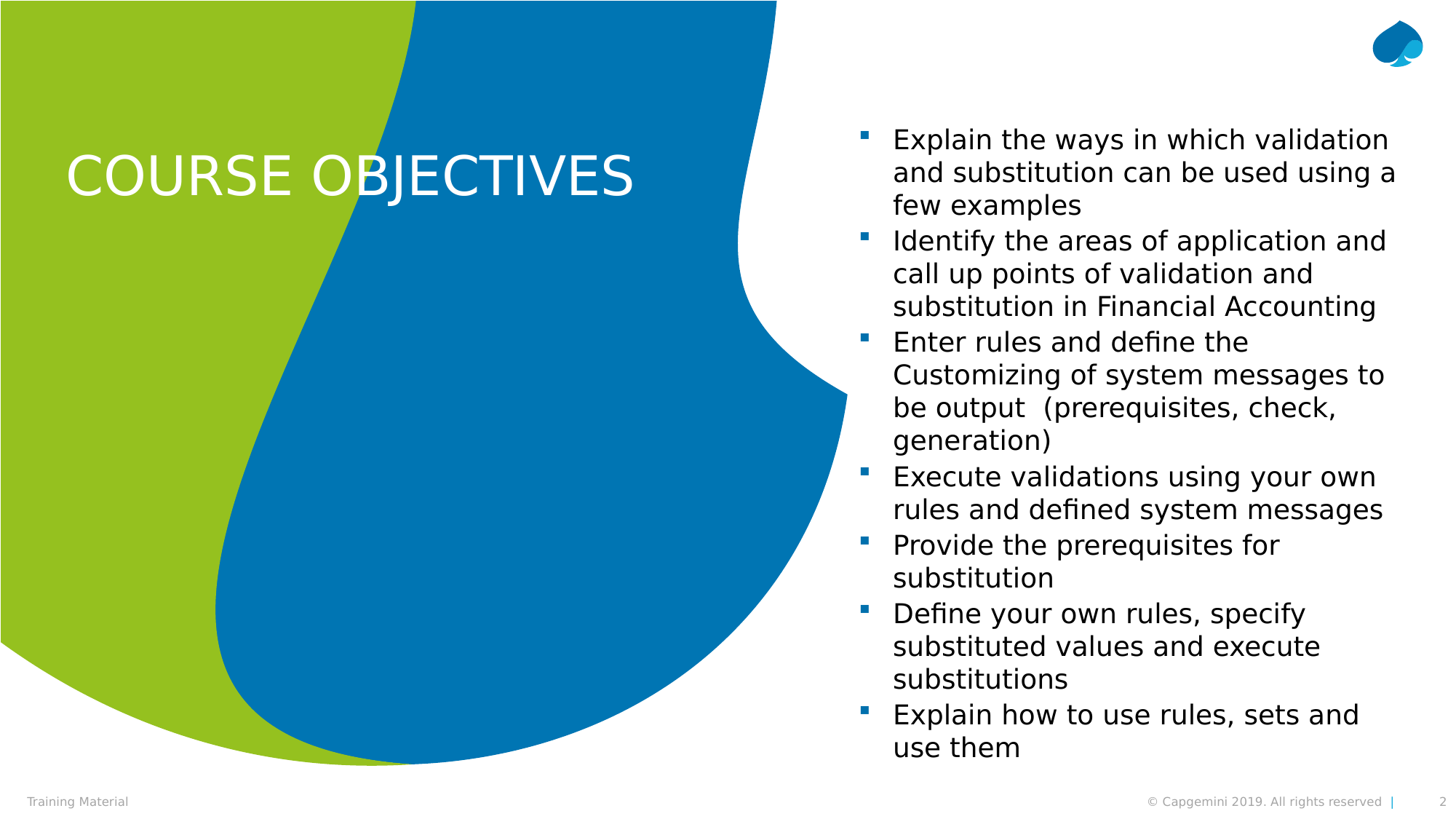

Explain the ways in which validation and substitution can be used using a few examples
Identify the areas of application and call up points of validation and substitution in Financial Accounting
Enter rules and define the Customizing of system messages to be output  (prerequisites, check, generation)
Execute validations using your own rules and defined system messages
Provide the prerequisites for substitution
Define your own rules, specify substituted values and execute substitutions
Explain how to use rules, sets and use them
COURSE OBJECTIVES